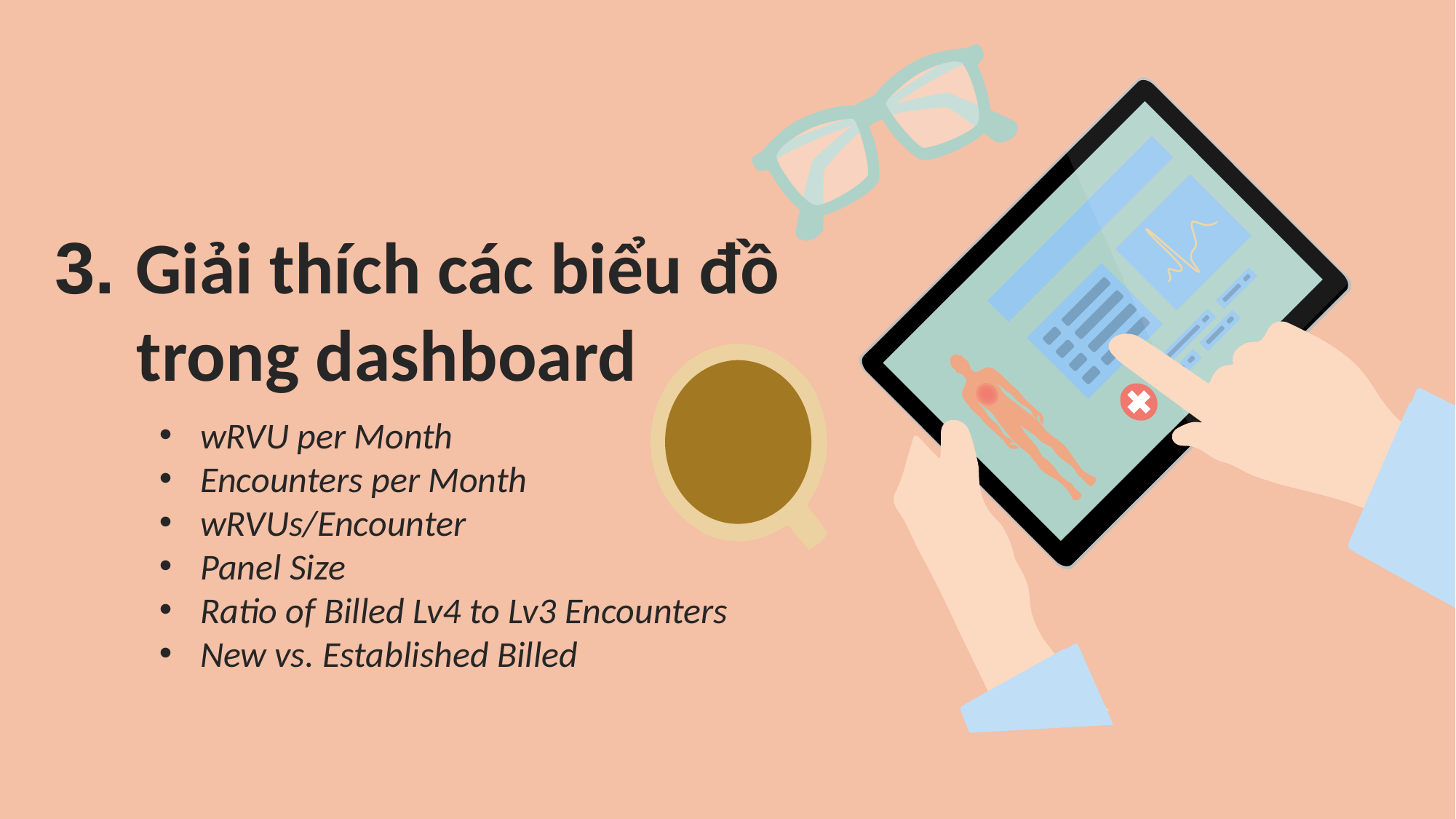

3. Giải thích các biểu đồ trong dashboard
wRVU per Month
Encounters per Month
wRVUs/Encounter
Panel Size
Ratio of Billed Lv4 to Lv3 Encounters
New vs. Established Billed